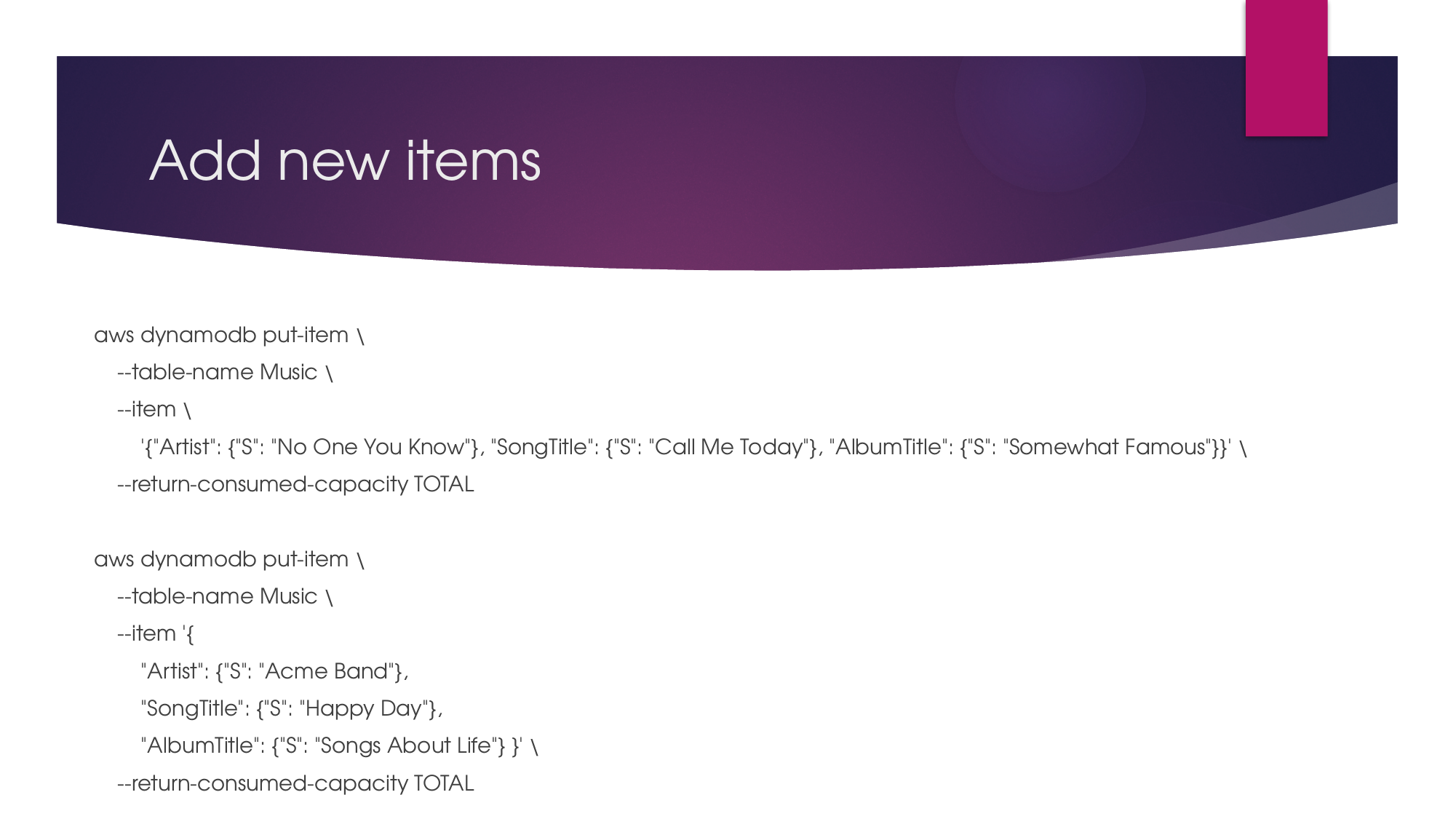

# Add new items
aws dynamodb put-item \
    --table-name Music \
    --item \
        '{"Artist": {"S": "No One You Know"}, "SongTitle": {"S": "Call Me Today"}, "AlbumTitle": {"S": "Somewhat Famous"}}' \
    --return-consumed-capacity TOTAL

aws dynamodb put-item \
    --table-name Music \
    --item '{
        "Artist": {"S": "Acme Band"},
        "SongTitle": {"S": "Happy Day"},
        "AlbumTitle": {"S": "Songs About Life"} }' \
    --return-consumed-capacity TOTAL